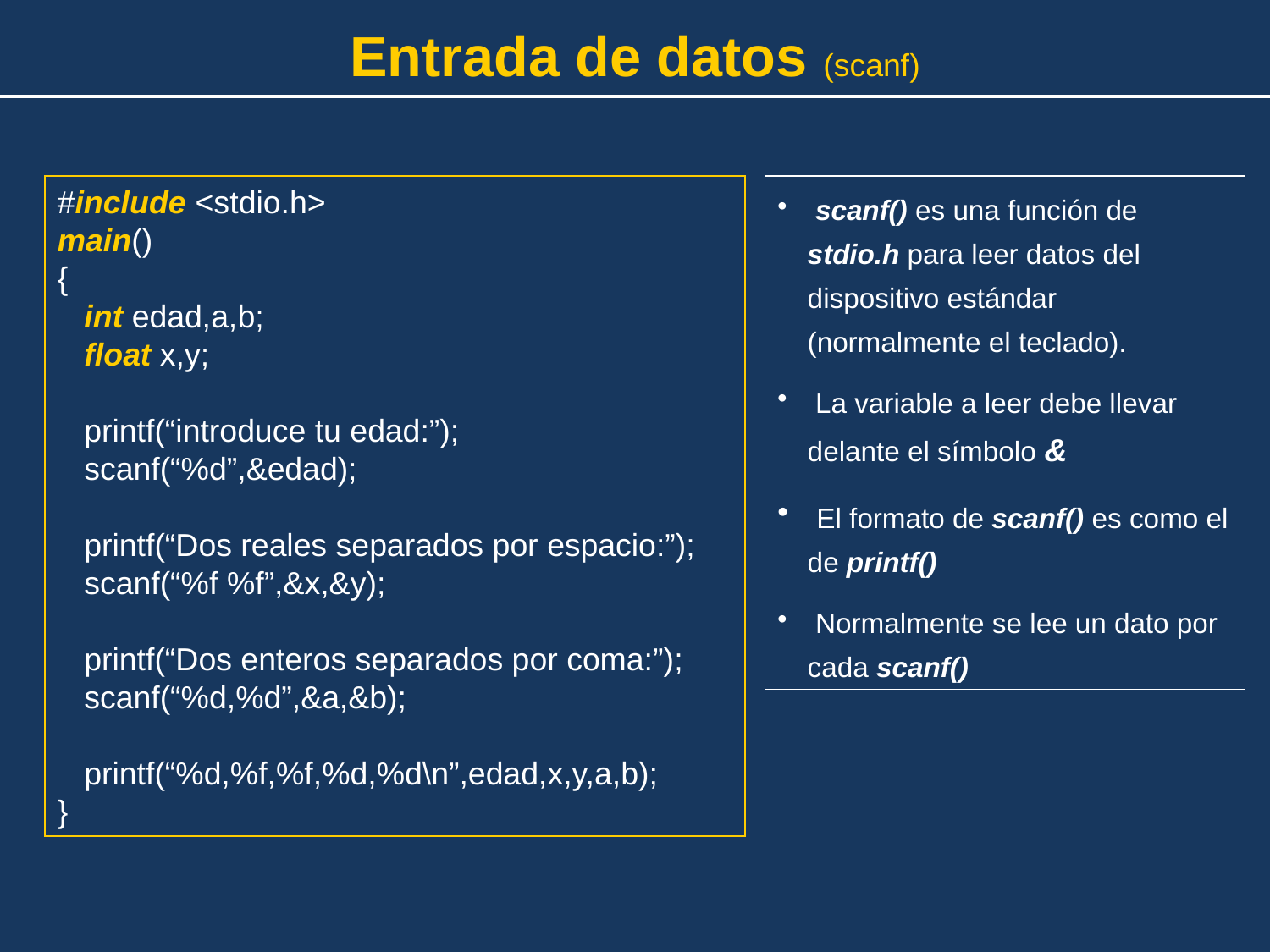

Entrada de datos (scanf)
#include <stdio.h>
main()
{
   int edad,a,b;
   float x,y;

   printf(“introduce tu edad:”);
   scanf(“%d”,&edad);

   printf(“Dos reales separados por espacio:”);
   scanf(“%f %f”,&x,&y);

   printf(“Dos enteros separados por coma:”);
   scanf(“%d,%d”,&a,&b);

   printf(“%d,%f,%f,%d,%d\n”,edad,x,y,a,b);
}
 scanf() es una función de stdio.h para leer datos del dispositivo estándar (normalmente el teclado).
 La variable a leer debe llevar delante el símbolo &
 El formato de scanf() es como el de printf()
 Normalmente se lee un dato por cada scanf()